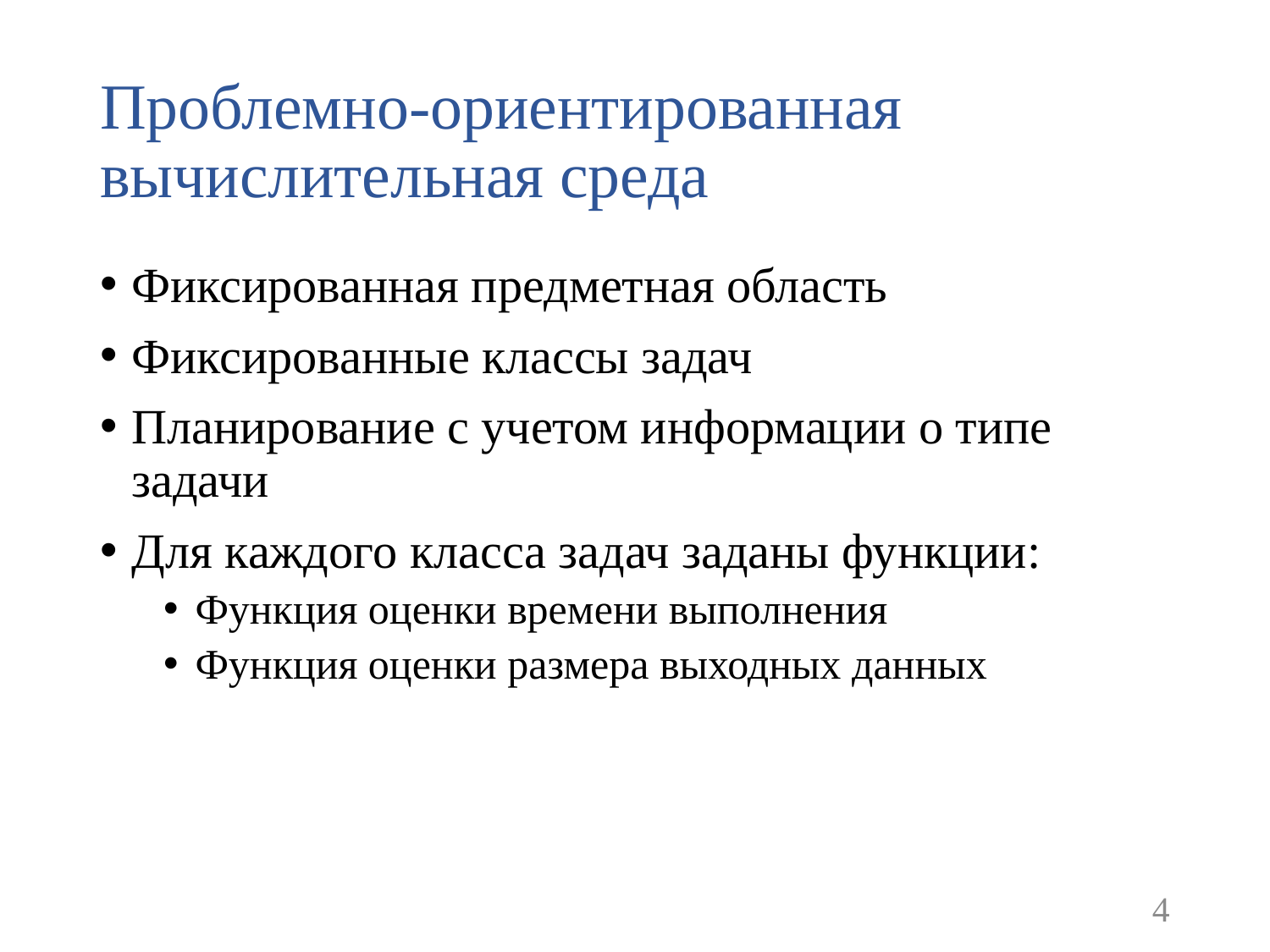

# Проблемно-ориентированная вычислительная среда
Фиксированная предметная область
Фиксированные классы задач
Планирование с учетом информации о типе задачи
Для каждого класса задач заданы функции:
Функция оценки времени выполнения
Функция оценки размера выходных данных
4